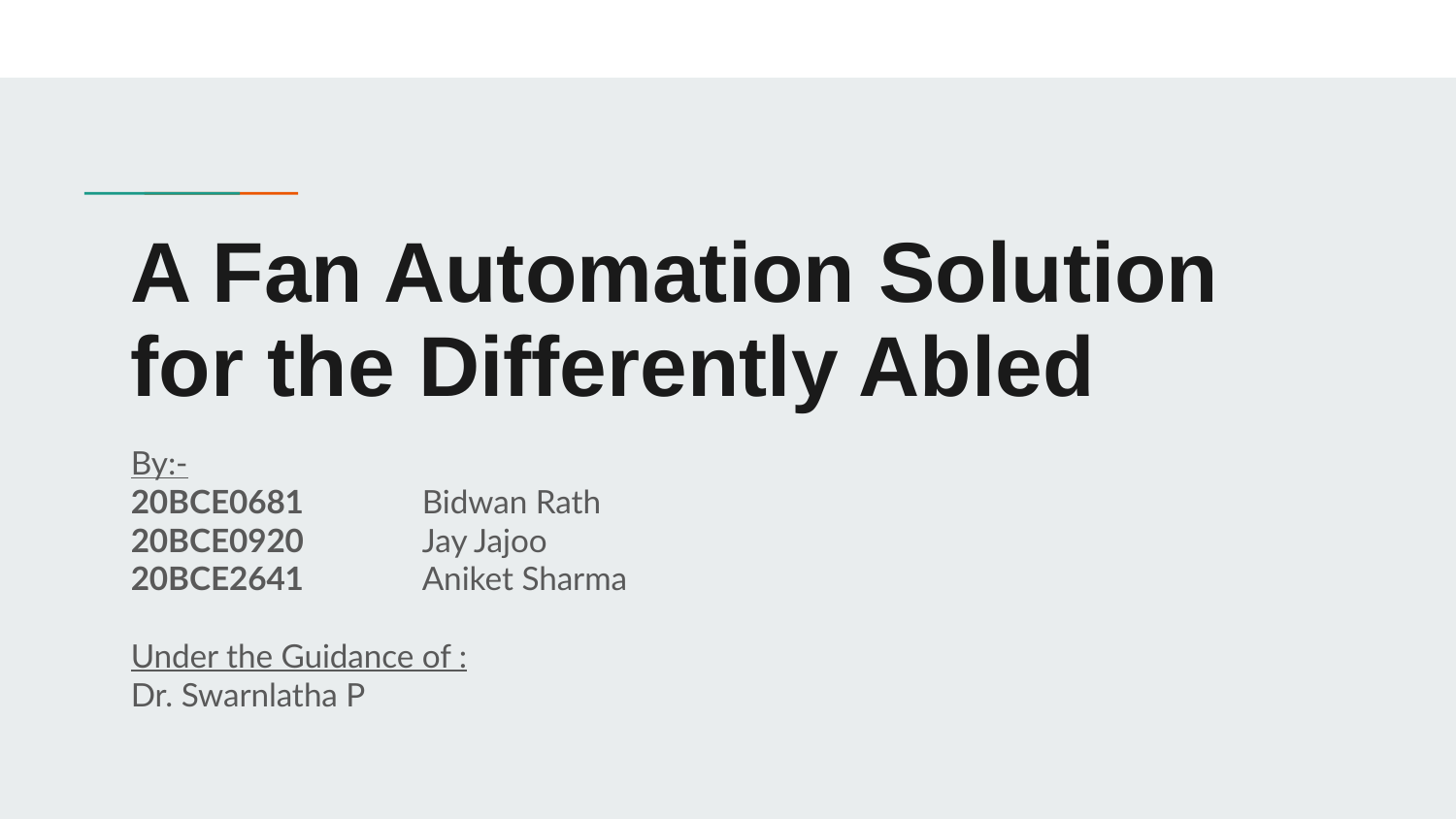

# A Fan Automation Solution for the Differently Abled
By:-
20BCE0681 	Bidwan Rath
20BCE0920 	Jay Jajoo
20BCE2641 	Aniket Sharma

Under the Guidance of :
Dr. Swarnlatha P